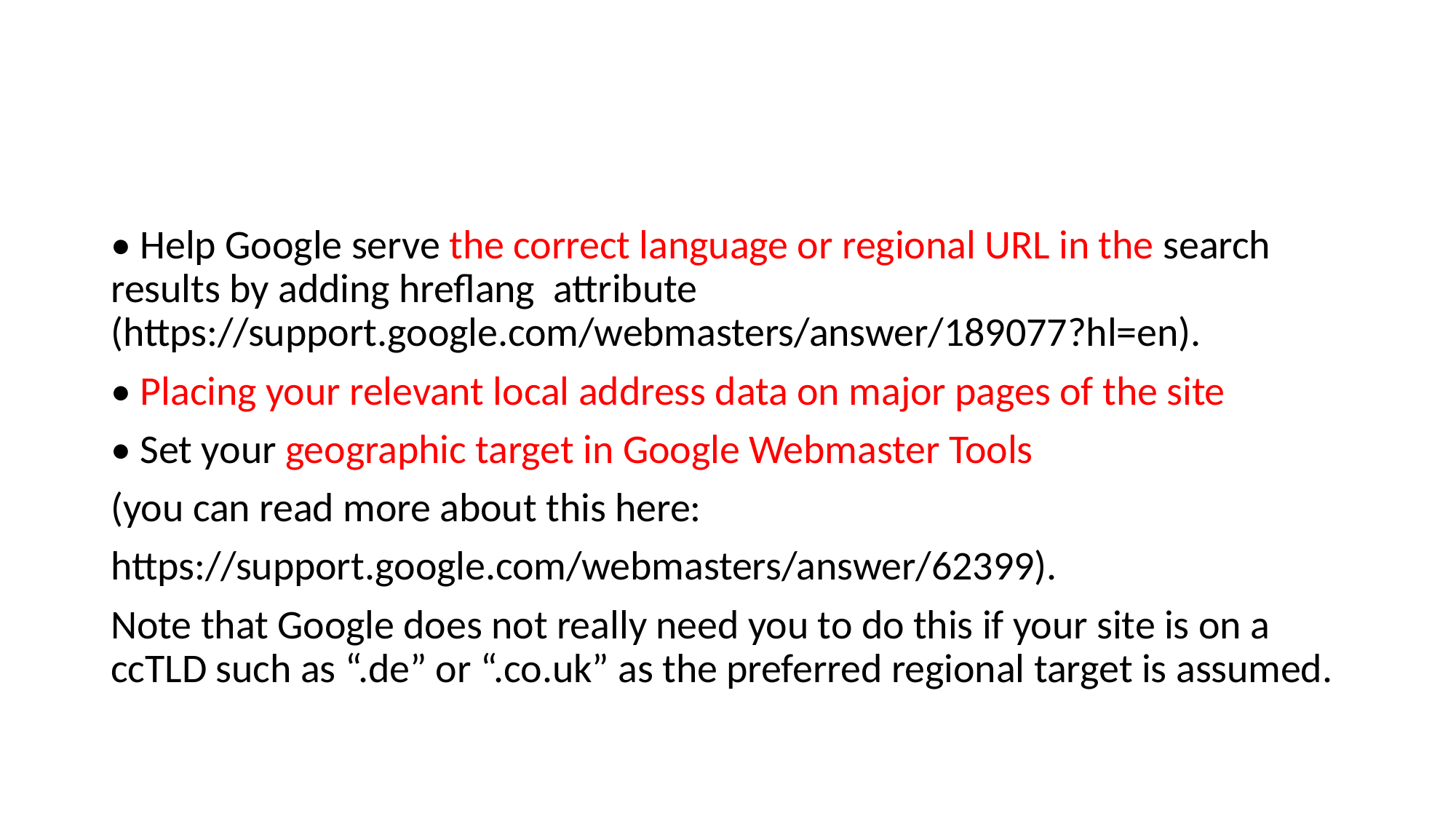

#
• Help Google serve the correct language or regional URL in the search results by adding hreflang  attribute (https://support.google.com/webmasters/answer/189077?hl=en).
• Placing your relevant local address data on major pages of the site
• Set your geographic target in Google Webmaster Tools
(you can read more about this here:
https://support.google.com/webmasters/answer/62399).
Note that Google does not really need you to do this if your site is on a ccTLD such as “.de” or “.co.uk” as the preferred regional target is assumed.